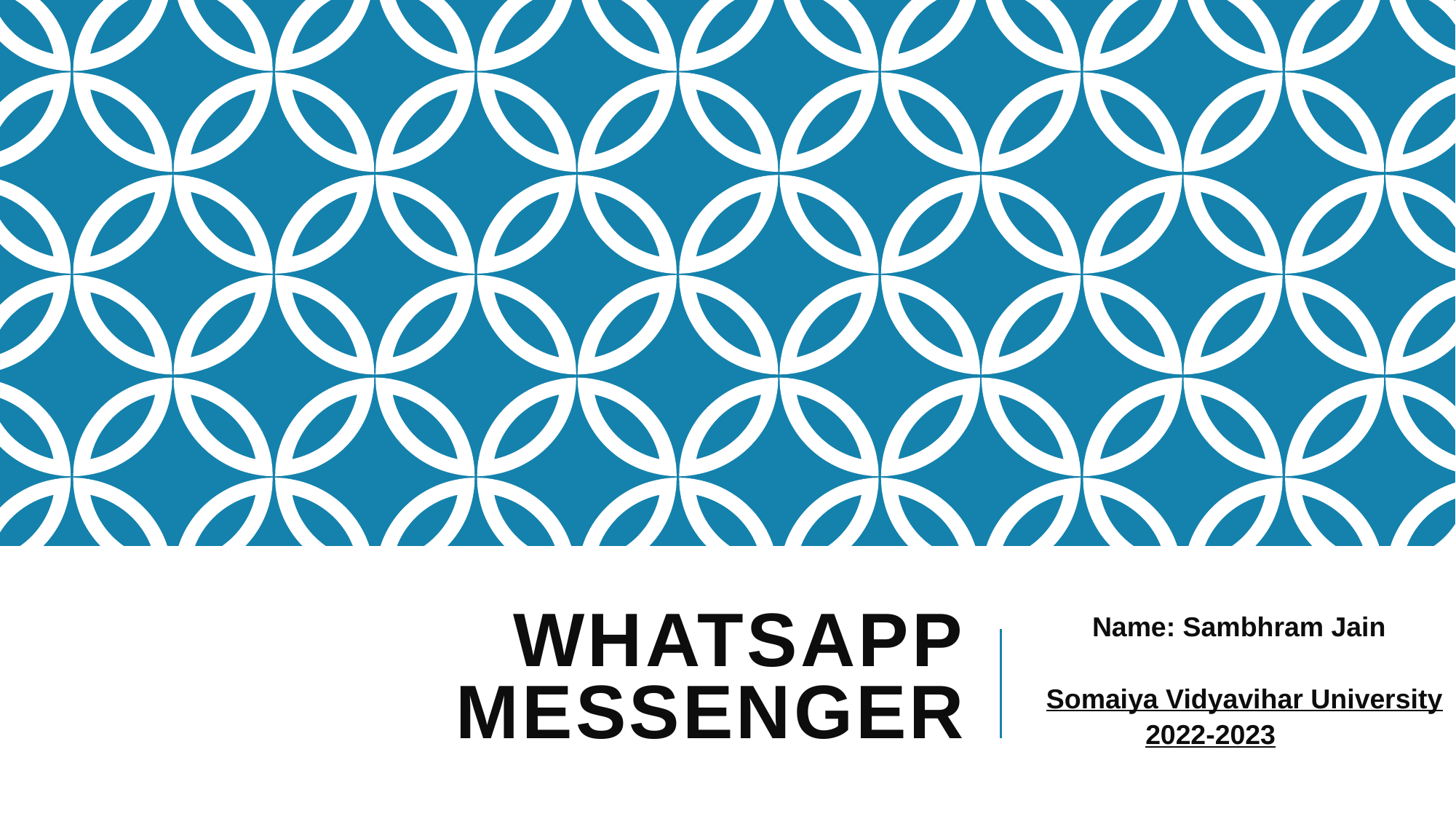

Name: Sambhram Jain

 Somaiya Vidyavihar University
              2022-2023
# WhatsApp Messenger